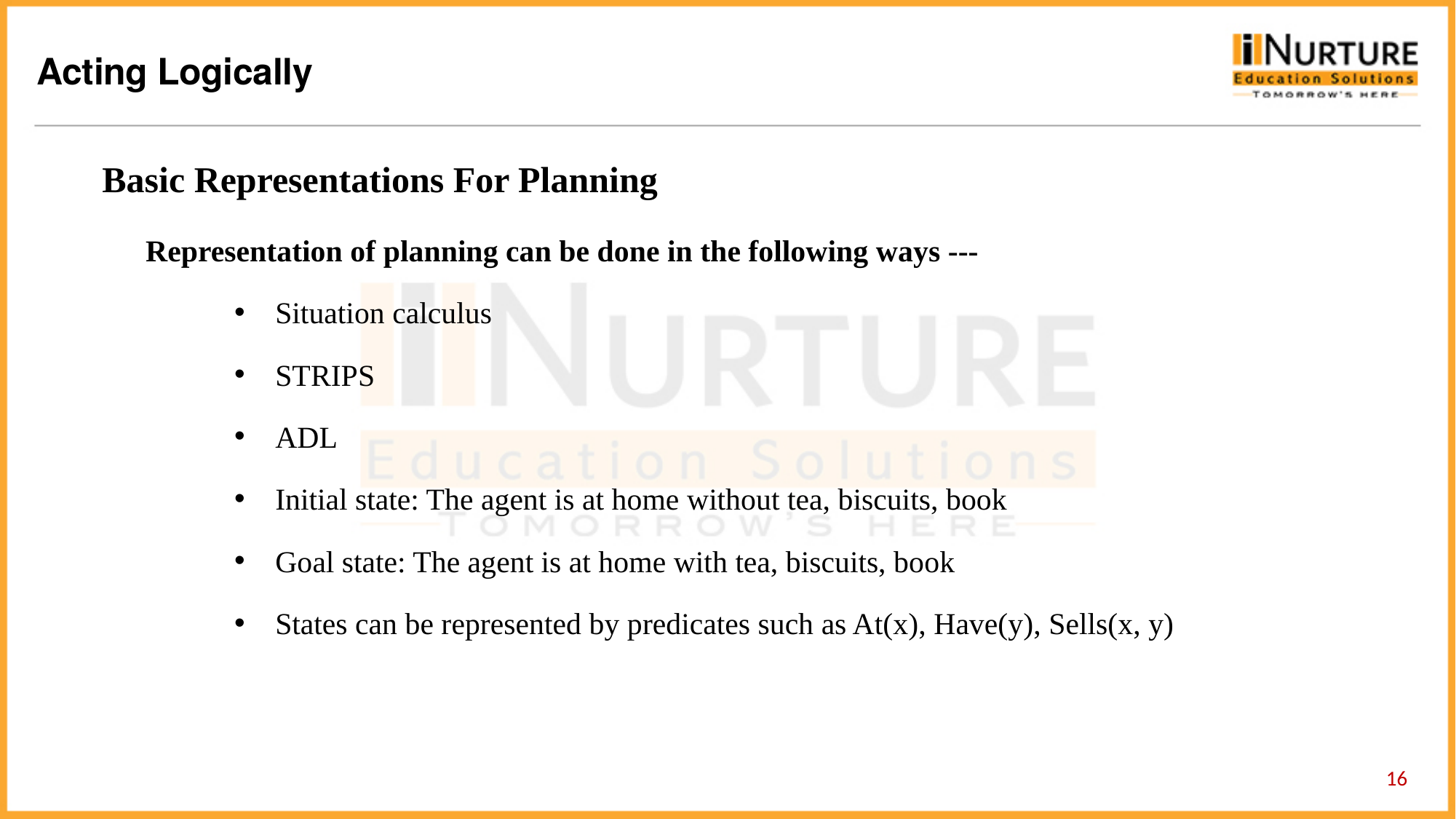

Basic Representations For Planning
Representation of planning can be done in the following ways ---
Situation calculus
STRIPS
ADL
Initial state: The agent is at home without tea, biscuits, book
Goal state: The agent is at home with tea, biscuits, book
States can be represented by predicates such as At(x), Have(y), Sells(x, y)